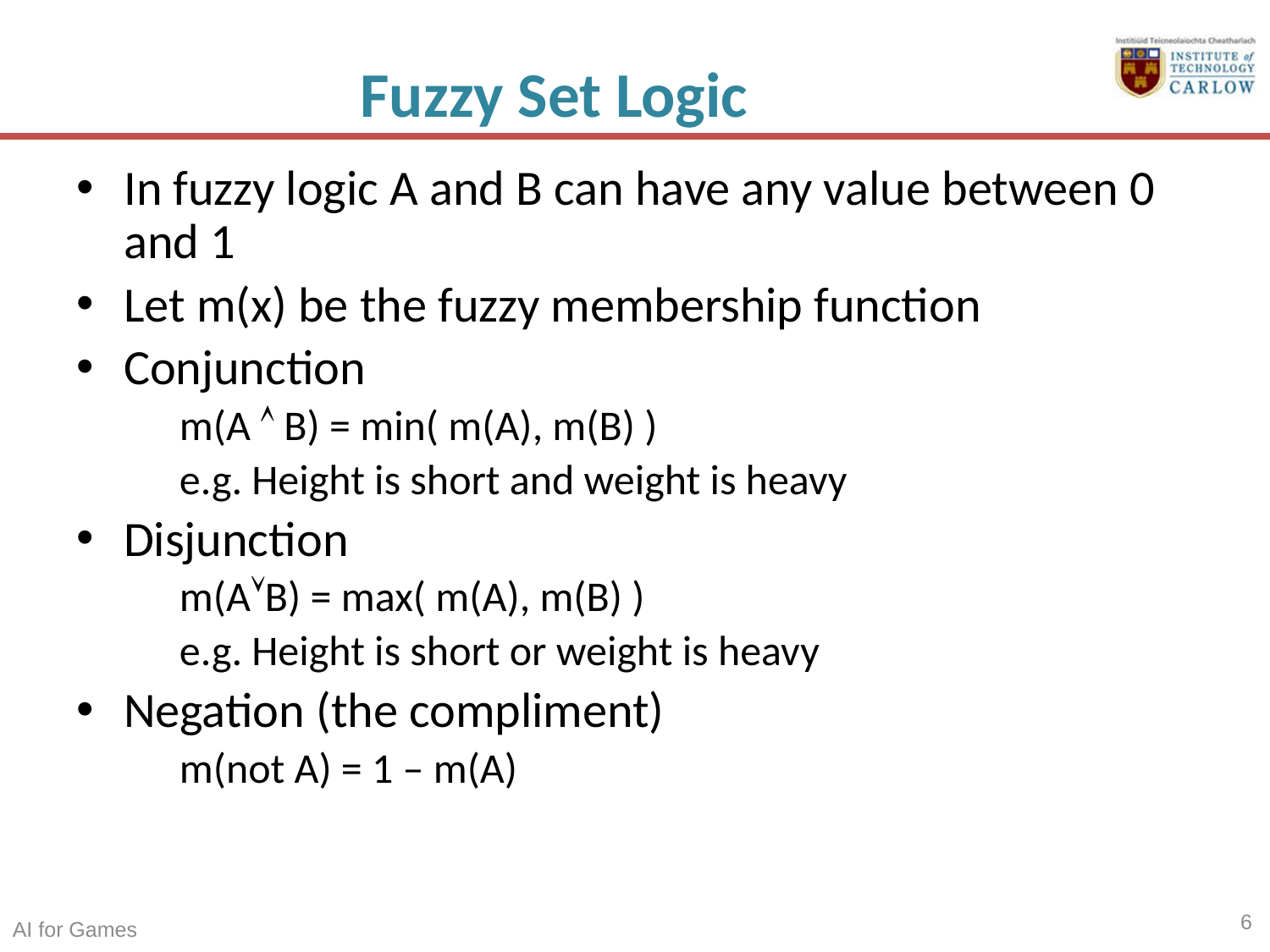

# Fuzzy Set Logic
In fuzzy logic A and B can have any value between 0 and 1
Let m(x) be the fuzzy membership function
Conjunction
	m(A ∧ B) = min( m(A), m(B) )
	e.g. Height is short and weight is heavy
Disjunction
	m(A∨B) = max( m(A), m(B) )
	e.g. Height is short or weight is heavy
Negation (the compliment)
	m(not A) = 1 – m(A)

6